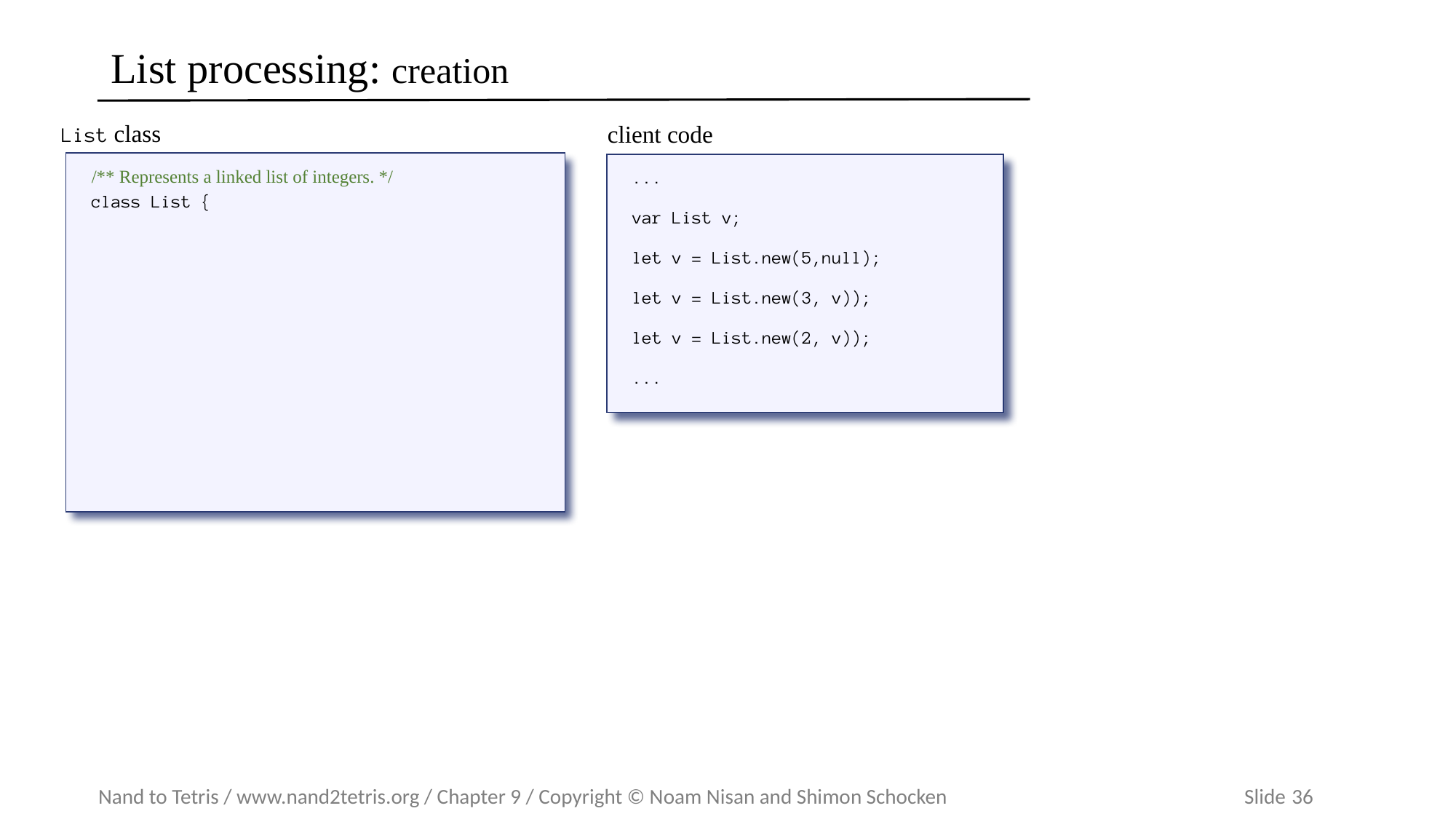

# List processing: creation
List class
/** Represents a linked list of integers. */
class List {

client code
...
var List v;
let v = List.new(5,null);
let v = List.new(3, v));
let v = List.new(2, v));
...